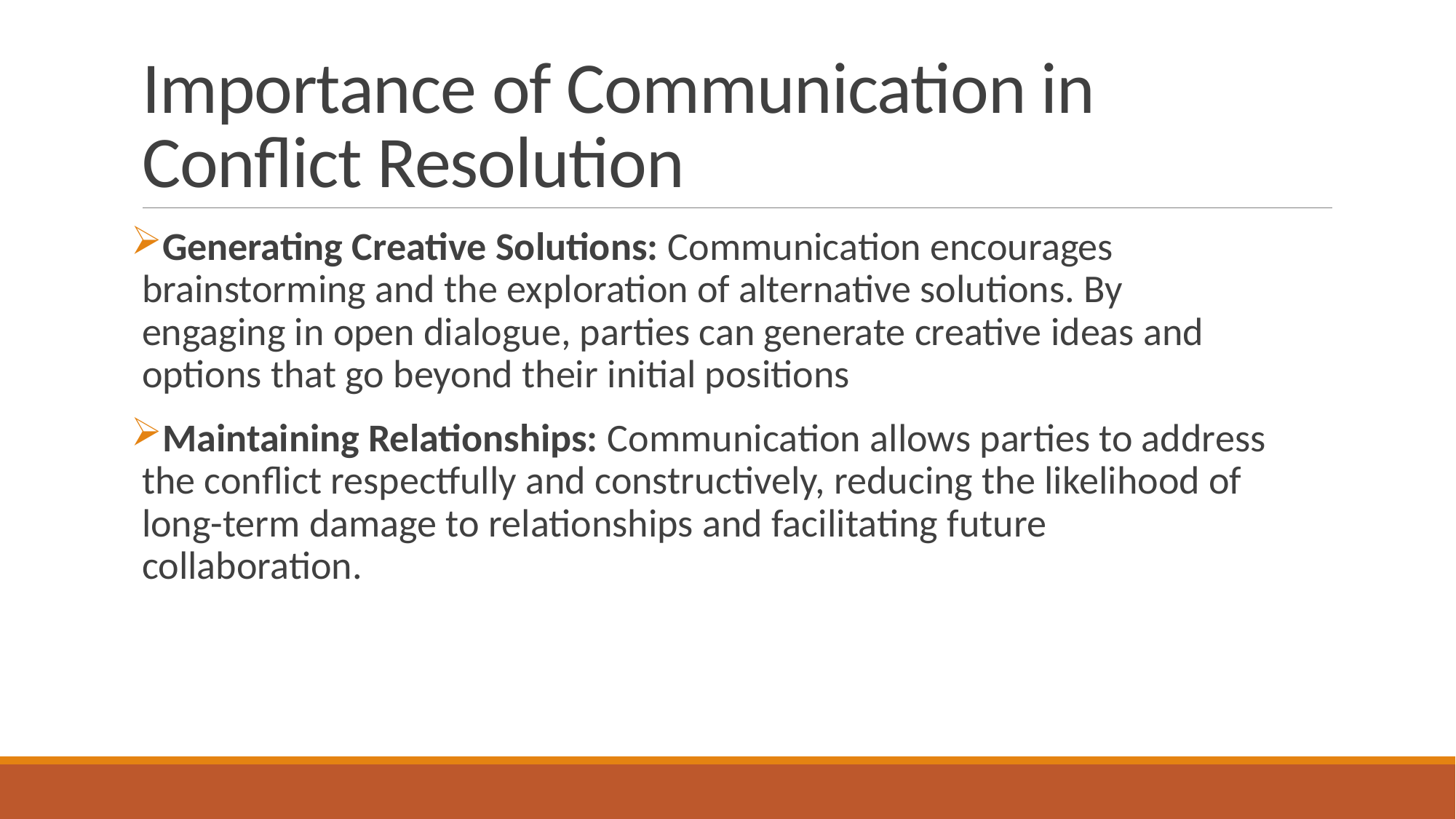

# Importance of Communication in Conflict Resolution
Generating Creative Solutions: Communication encourages brainstorming and the exploration of alternative solutions. By engaging in open dialogue, parties can generate creative ideas and options that go beyond their initial positions
Maintaining Relationships: Communication allows parties to address the conflict respectfully and constructively, reducing the likelihood of long-term damage to relationships and facilitating future collaboration.